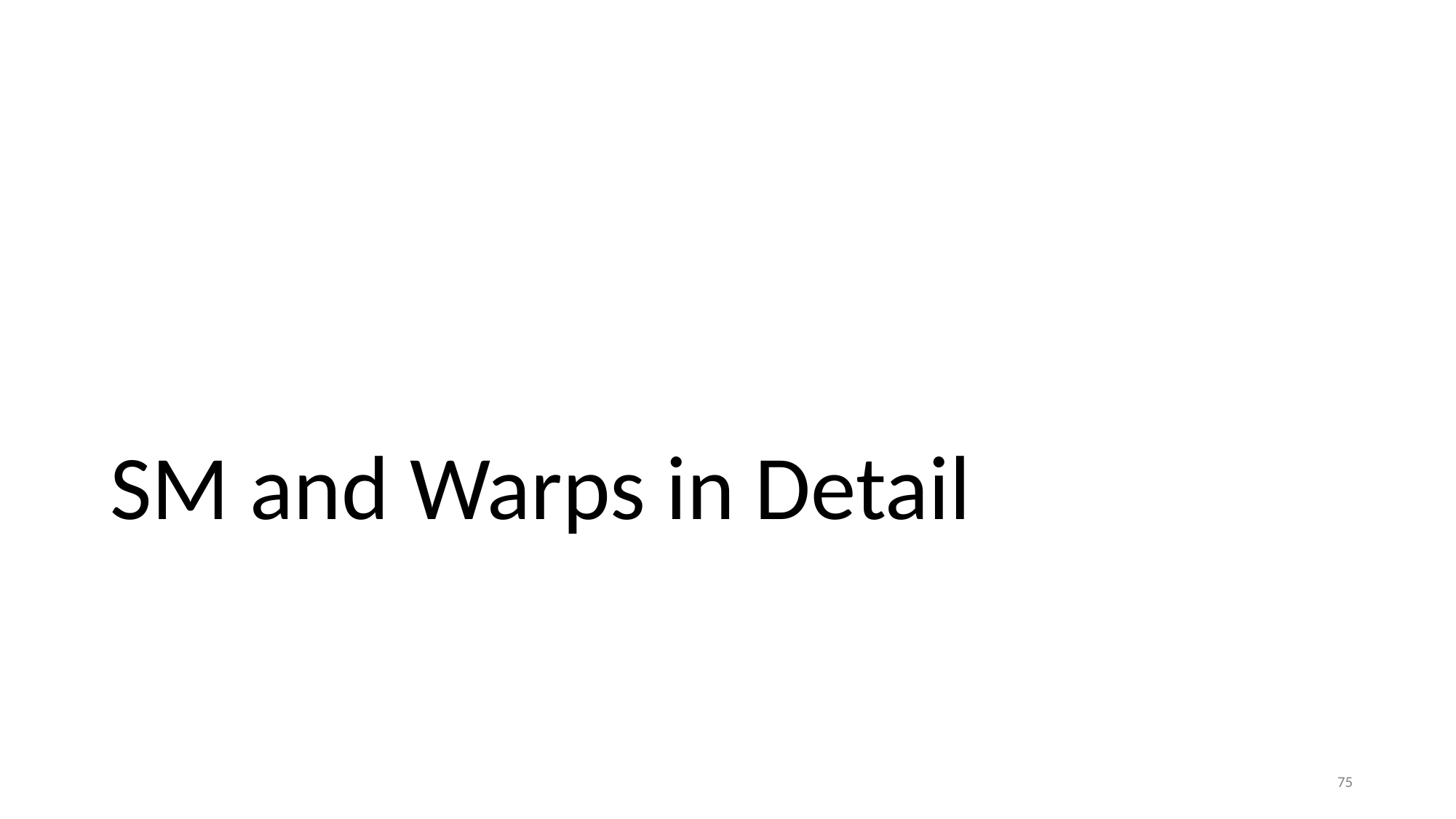

75
# SM and Warps in Detail